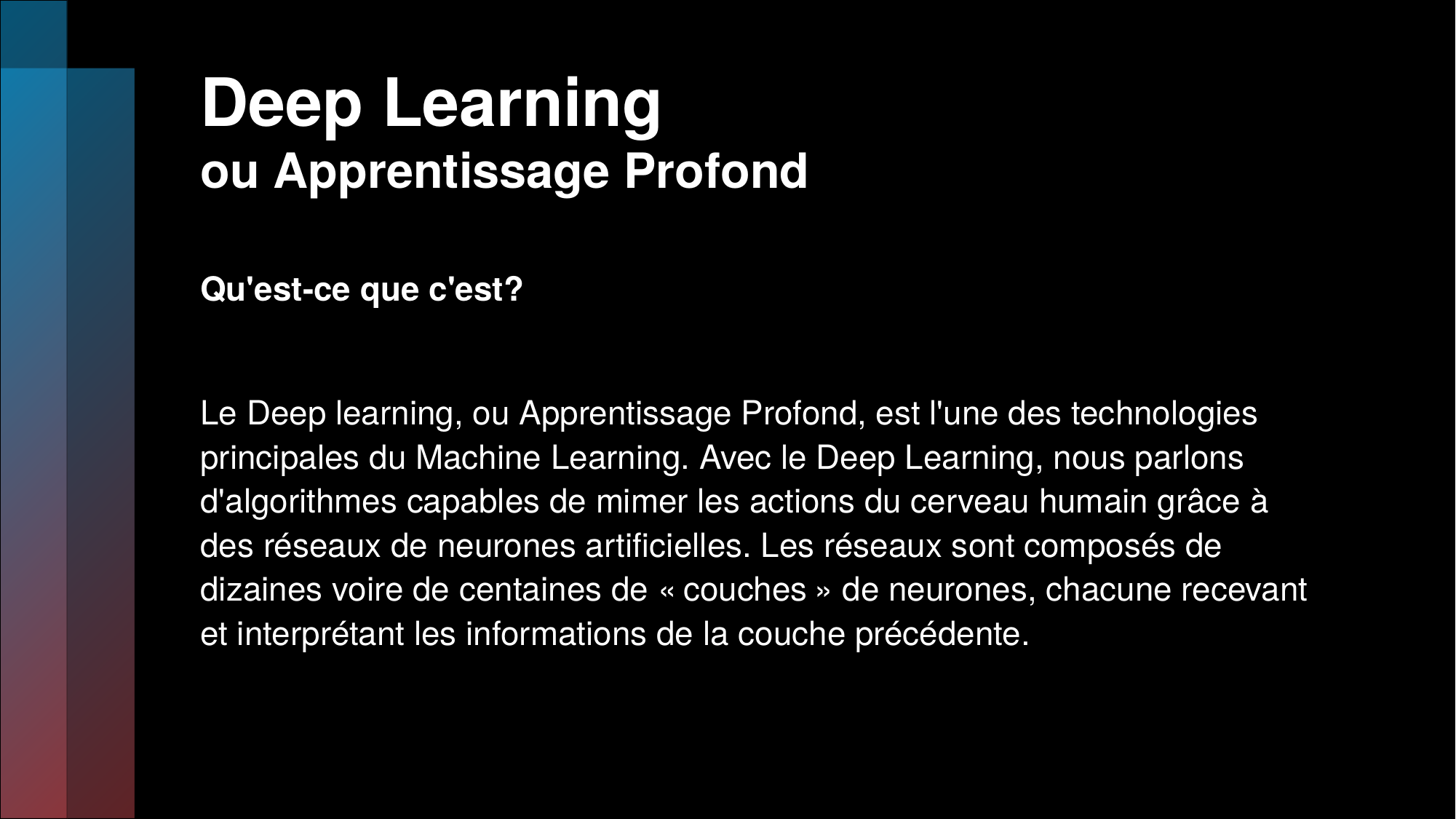

# Deep Learning ou Apprentissage Profond
Qu'est-ce que c'est?

Le Deep learning, ou Apprentissage Profond, est l'une des technologies principales du Machine Learning. Avec le Deep Learning, nous parlons d'algorithmes capables de mimer les actions du cerveau humain grâce à des réseaux de neurones artificielles. Les réseaux sont composés de dizaines voire de centaines de « couches » de neurones, chacune recevant et interprétant les informations de la couche précédente.